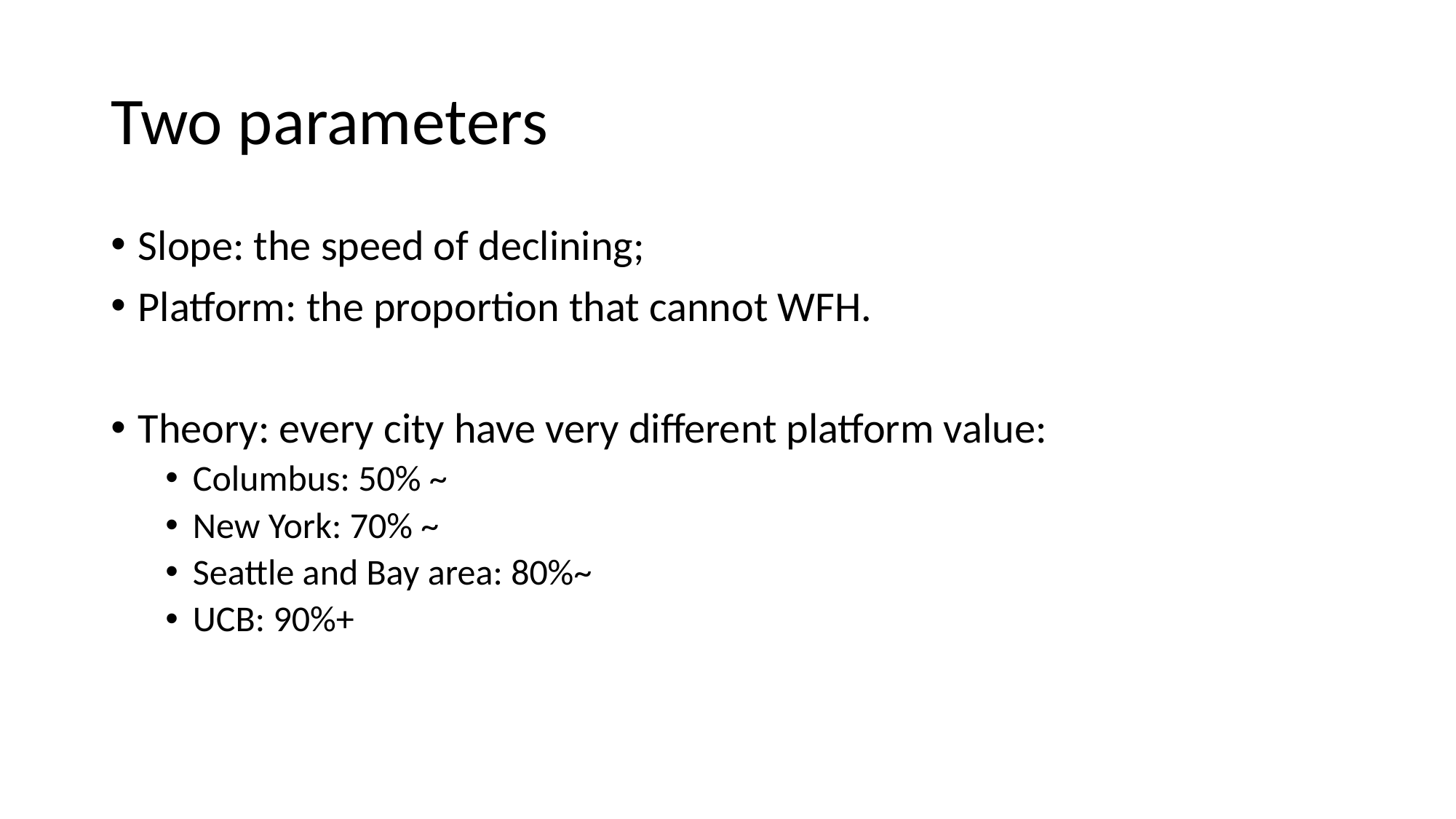

# Two parameters
Slope: the speed of declining;
Platform: the proportion that cannot WFH.

Theory: every city have very different platform value:
Columbus: 50% ~
New York: 70% ~
Seattle and Bay area: 80%~
UCB: 90%+